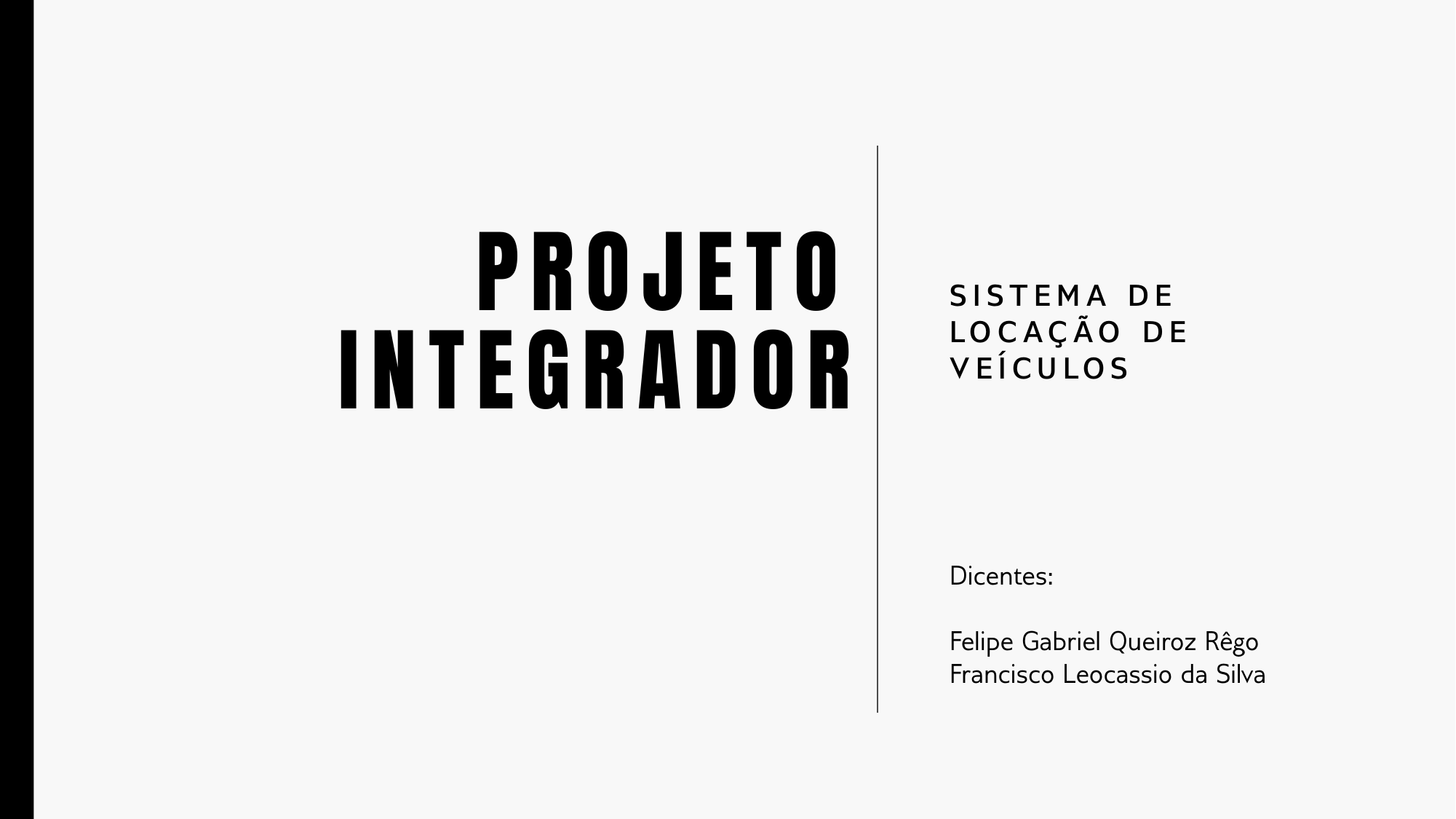

# Projeto Integrador
Sistema de Locação de Veículos
Dicentes:

Felipe Gabriel Queiroz Rêgo
Francisco Leocassio da Silva